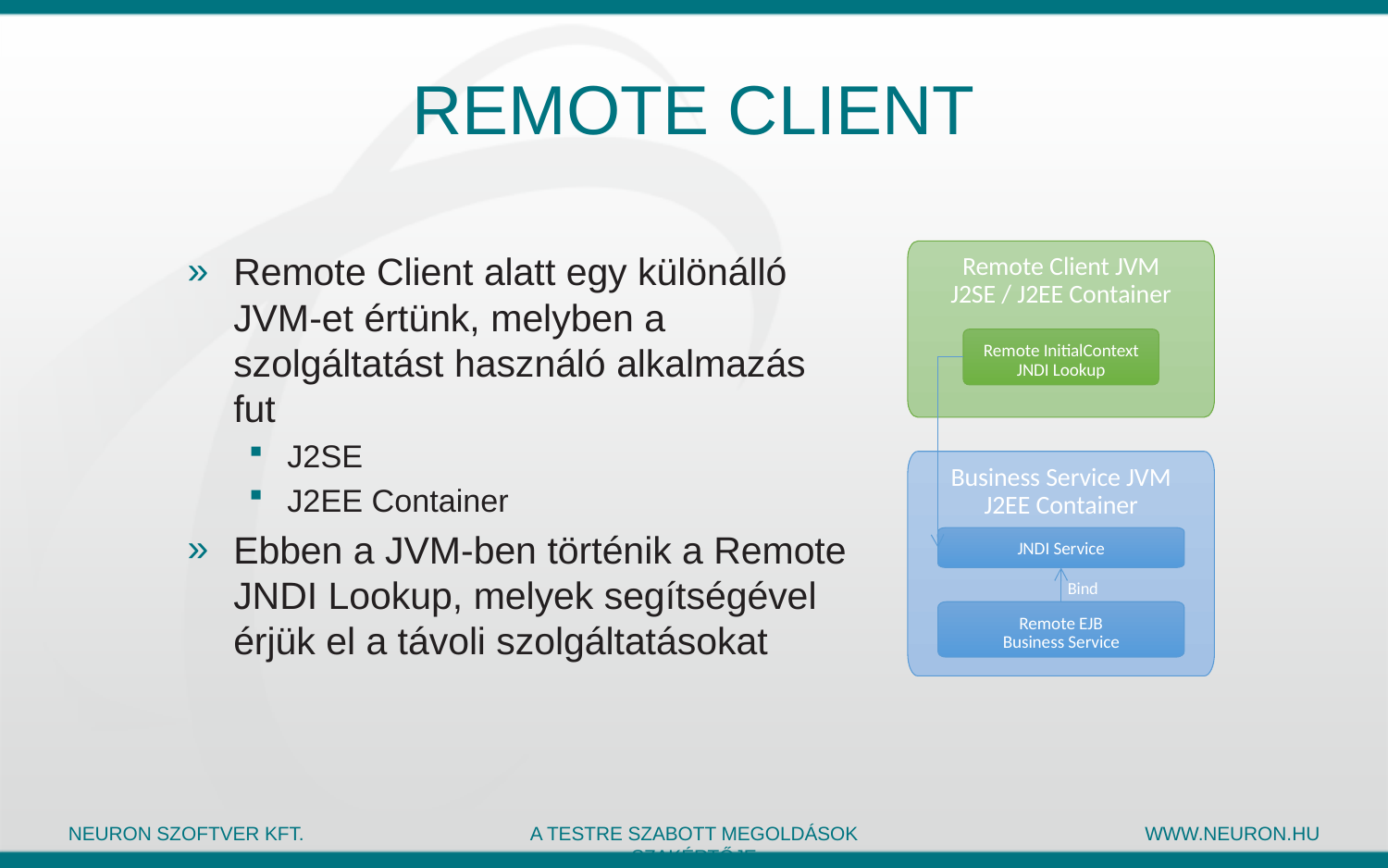

# Remote client
Remote Client alatt egy különálló JVM-et értünk, melyben a szolgáltatást használó alkalmazás fut
J2SE
J2EE Container
Ebben a JVM-ben történik a Remote JNDI Lookup, melyek segítségével érjük el a távoli szolgáltatásokat
Remote Client JVM
J2SE / J2EE Container
Remote InitialContext
JNDI Lookup
Business Service JVM
J2EE Container
JNDI Service
Bind
Remote EJB
Business Service